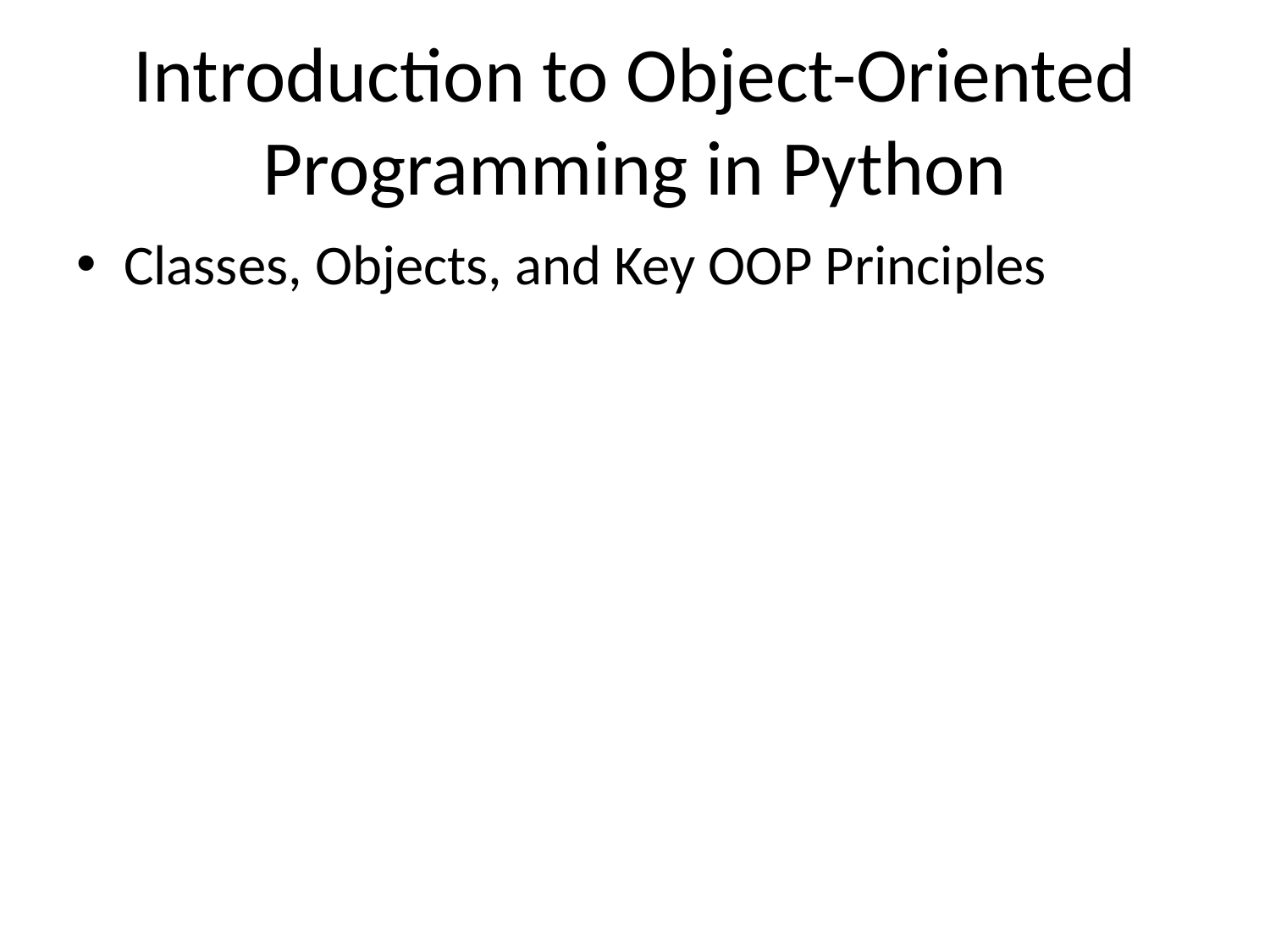

# Introduction to Object-Oriented Programming in Python
Classes, Objects, and Key OOP Principles